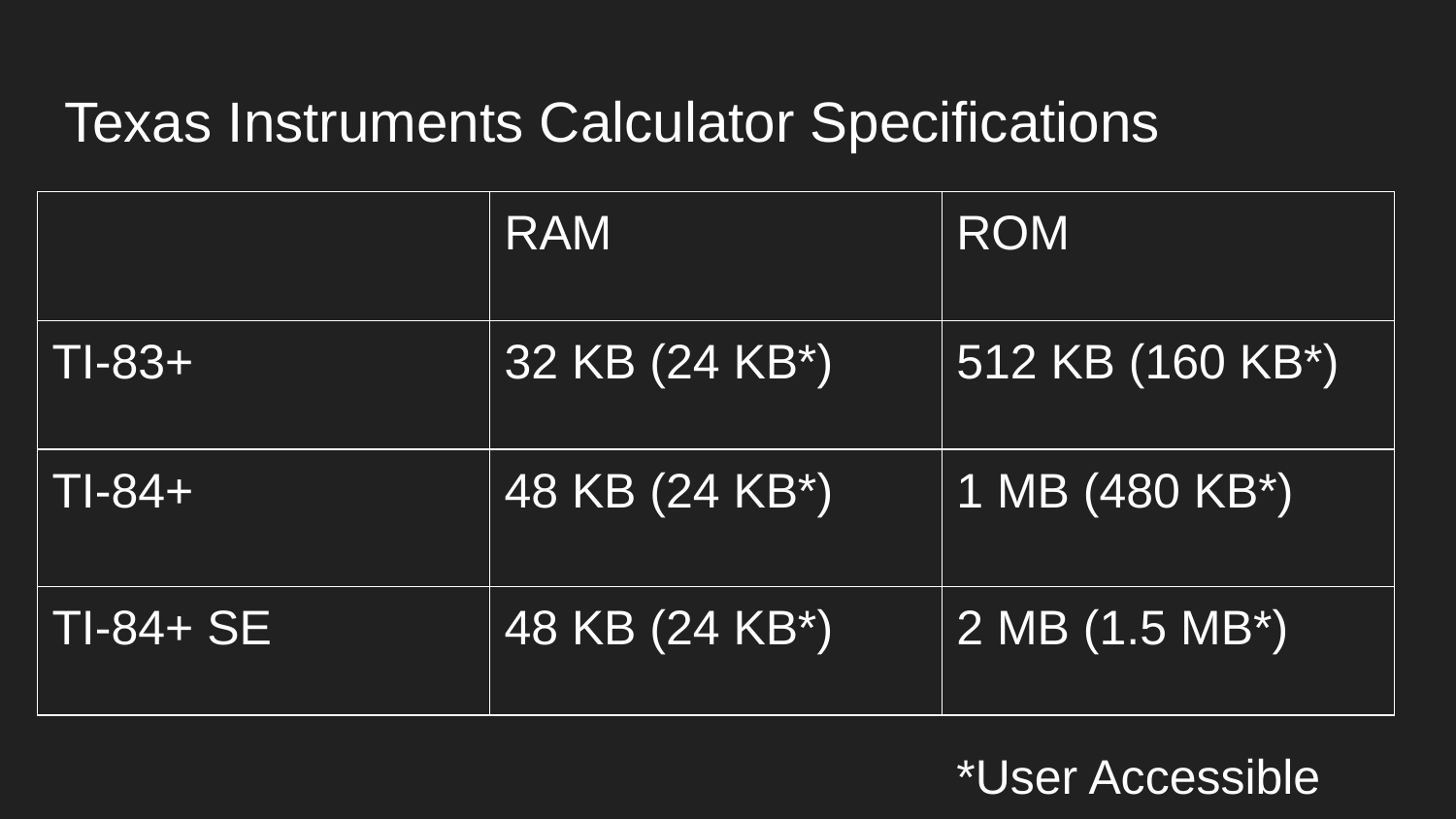

# Texas Instruments Calculator Specifications
|  | RAM | ROM |
| --- | --- | --- |
| TI-83+ | 32 KB (24 KB\*) | 512 KB (160 KB\*) |
| TI-84+ | 48 KB (24 KB\*) | 1 MB (480 KB\*) |
| TI-84+ SE | 48 KB (24 KB\*) | 2 MB (1.5 MB\*) |
*User Accessible